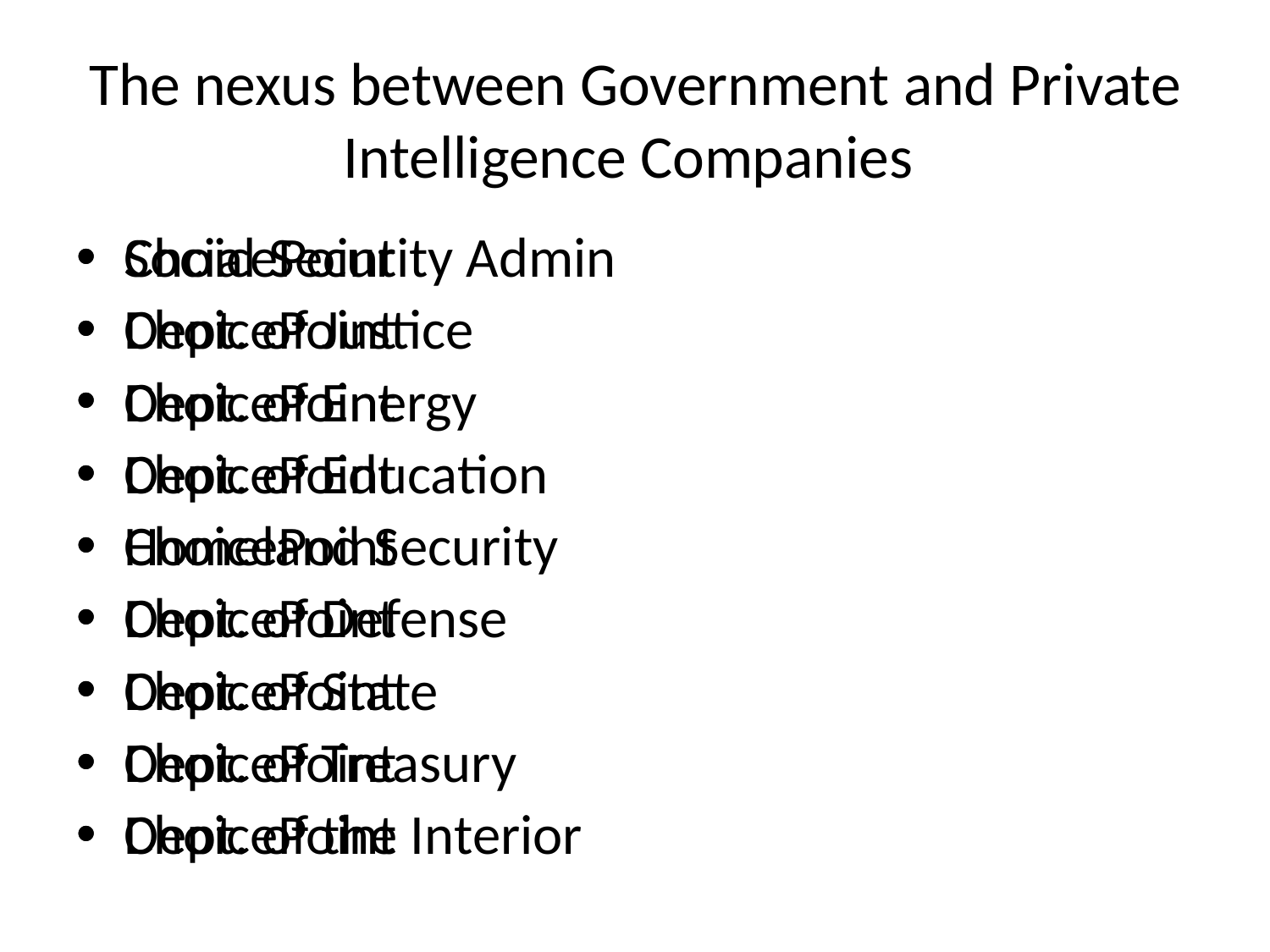

# The nexus between Government and Private Intelligence Companies
Social Security Admin
Dept. of Justice
Dept. of Energy
Dept. of Education
Homeland Security
Dept. of Defense
Dept. of State
Dept. of Treasury
Dept. of the Interior
ChoicePoint
ChoicePoint
ChoicePoint
ChoicePoint
ChoicePoint
ChoicePoint
ChoicePoint
ChoicePoint
ChoicePoint